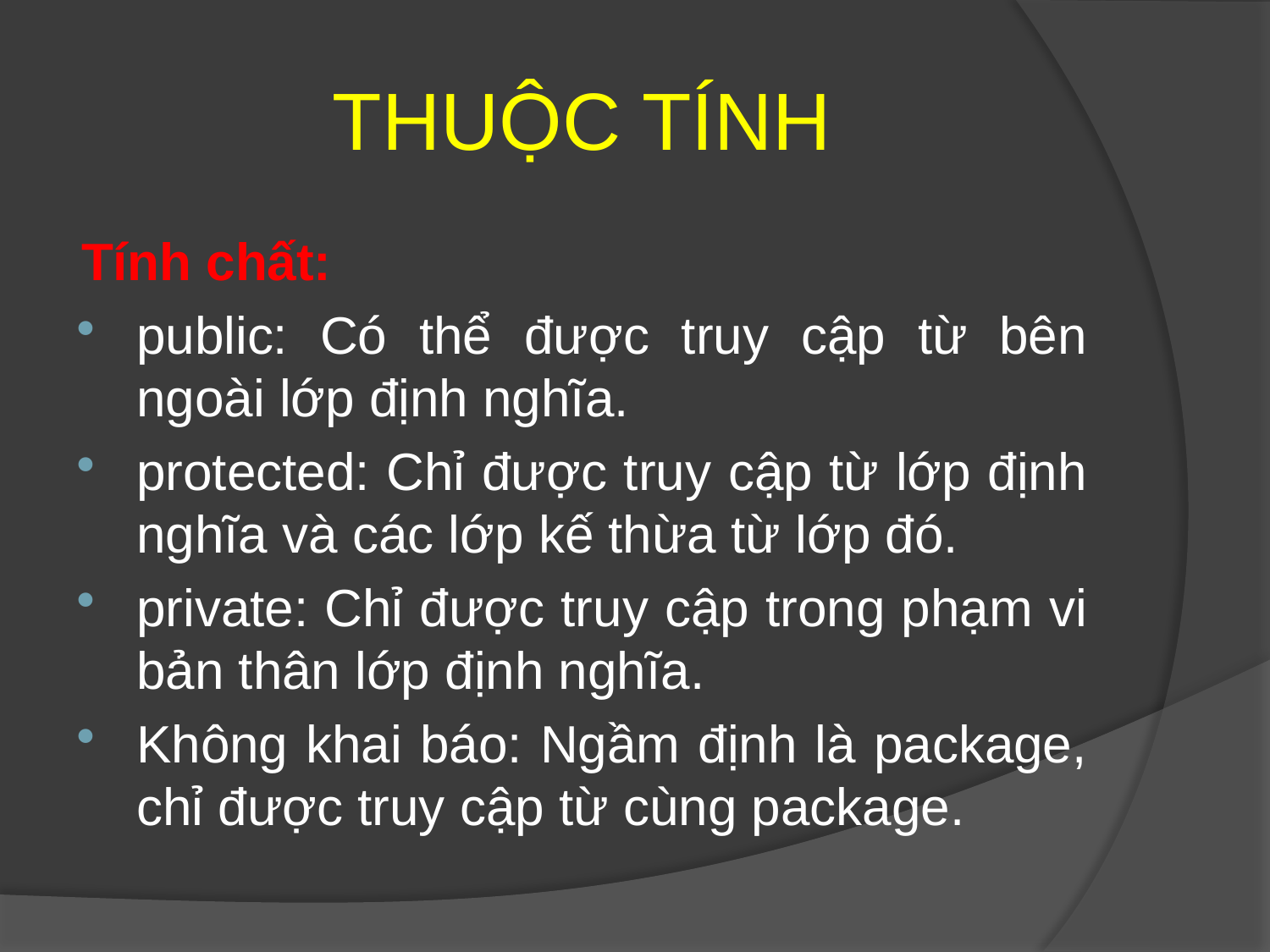

# THUỘC TÍNH
Tính chất:
public: Có thể được truy cập từ bên ngoài lớp định nghĩa.
protected: Chỉ được truy cập từ lớp định nghĩa và các lớp kế thừa từ lớp đó.
private: Chỉ được truy cập trong phạm vi bản thân lớp định nghĩa.
Không khai báo: Ngầm định là package, chỉ được truy cập từ cùng package.